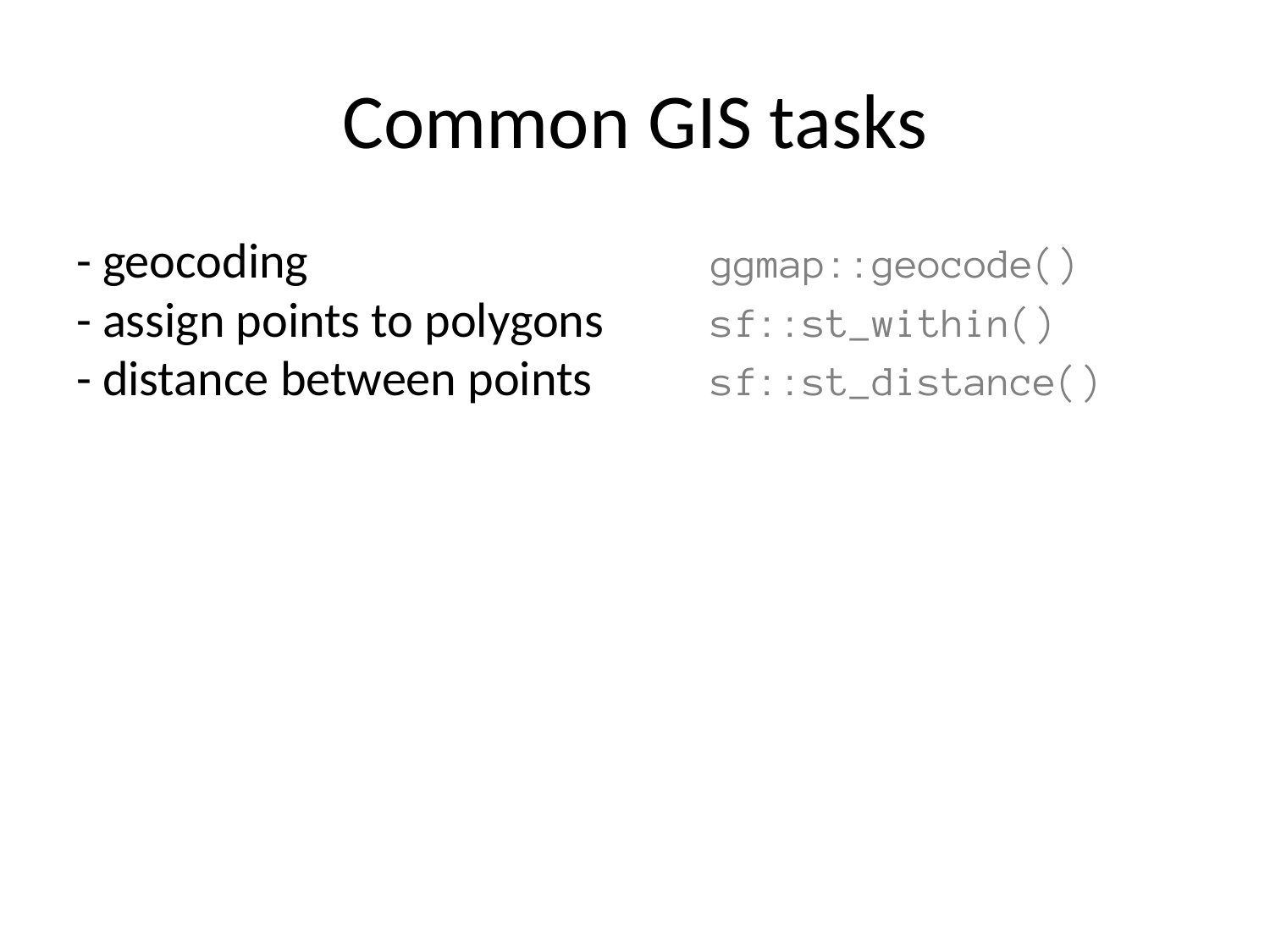

# Common GIS tasks
- geocoding				ggmap::geocode()
- assign points to polygons	sf::st_within()
- distance between points	sf::st_distance()